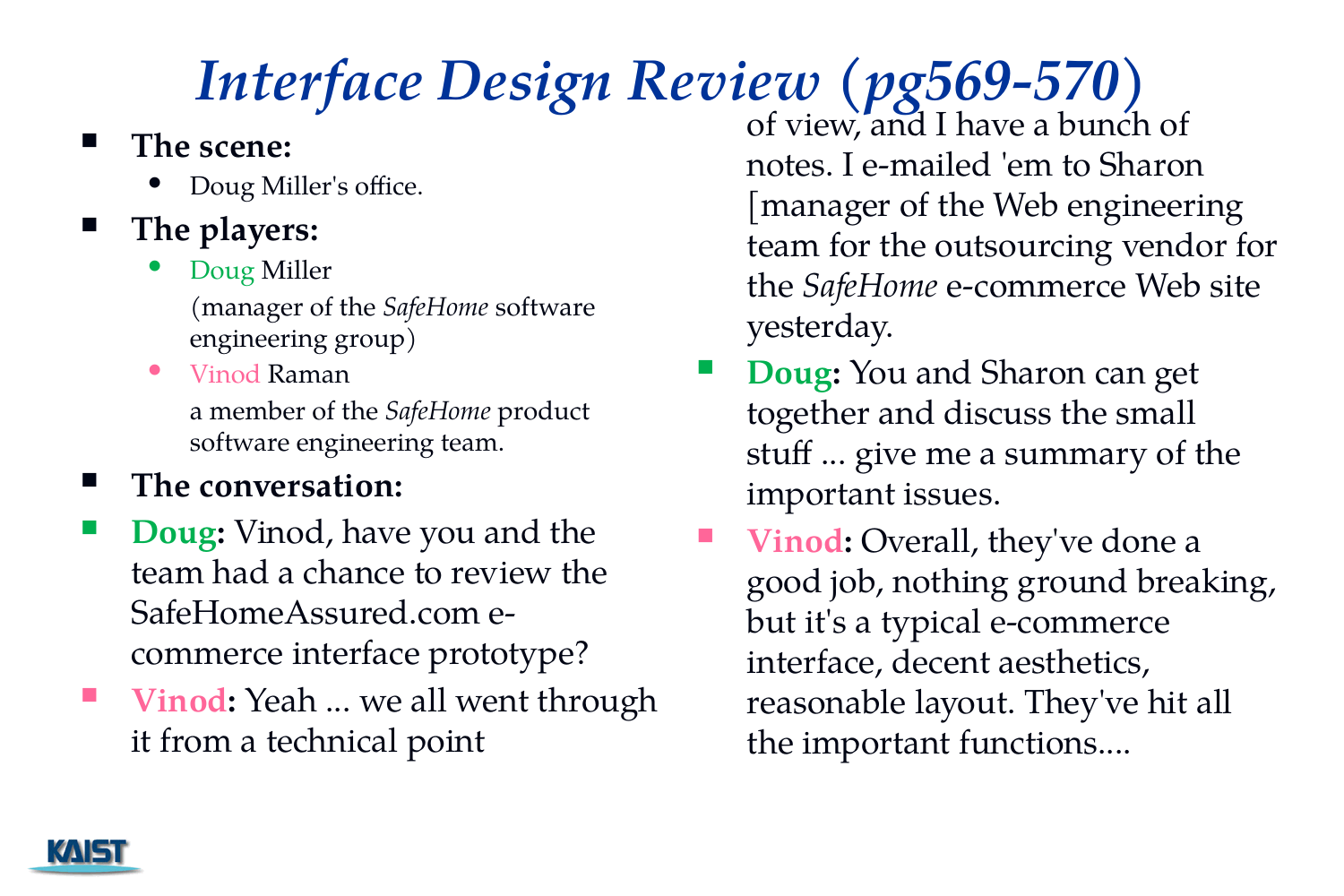

# Interface Design Review (pg569-570)
	of view, and I have a bunch of notes. I e-mailed 'em to Sharon [manager of the Web engineering team for the outsourcing vendor for the SafeHome e-commerce Web site yesterday.
Doug: You and Sharon can get together and discuss the small stuff ... give me a summary of the important issues.
Vinod: Overall, they've done a good job, nothing ground breaking, but it's a typical e-commerce interface, decent aesthetics, reasonable layout. They've hit all the important functions....

The scene:
Doug Miller's office.
The players:
Doug Miller
	(manager of the SafeHome software engineering group)
Vinod Raman
	a member of the SafeHome product software engineering team.
The conversation:
Doug: Vinod, have you and the team had a chance to review the SafeHomeAssured.com e-commerce interface prototype?
Vinod: Yeah ... we all went through it from a technical point
158